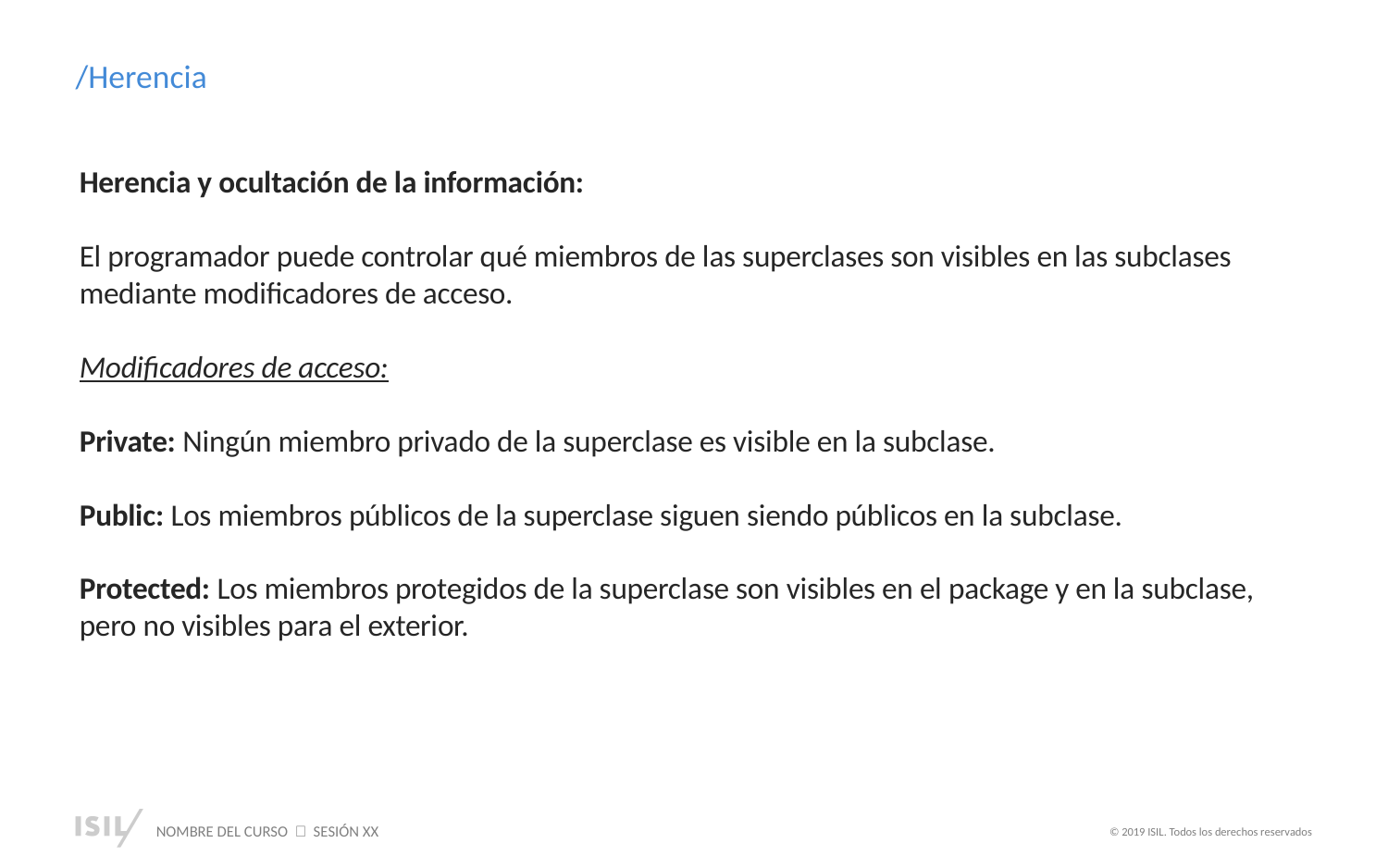

/Herencia

Herencia y ocultación de la información:

El programador puede controlar qué miembros de las superclases son visibles en las subclases mediante modificadores de acceso.

Modificadores de acceso:

Private: Ningún miembro privado de la superclase es visible en la subclase.

Public: Los miembros públicos de la superclase siguen siendo públicos en la subclase.

Protected: Los miembros protegidos de la superclase son visibles en el package y en la subclase, pero no visibles para el exterior.